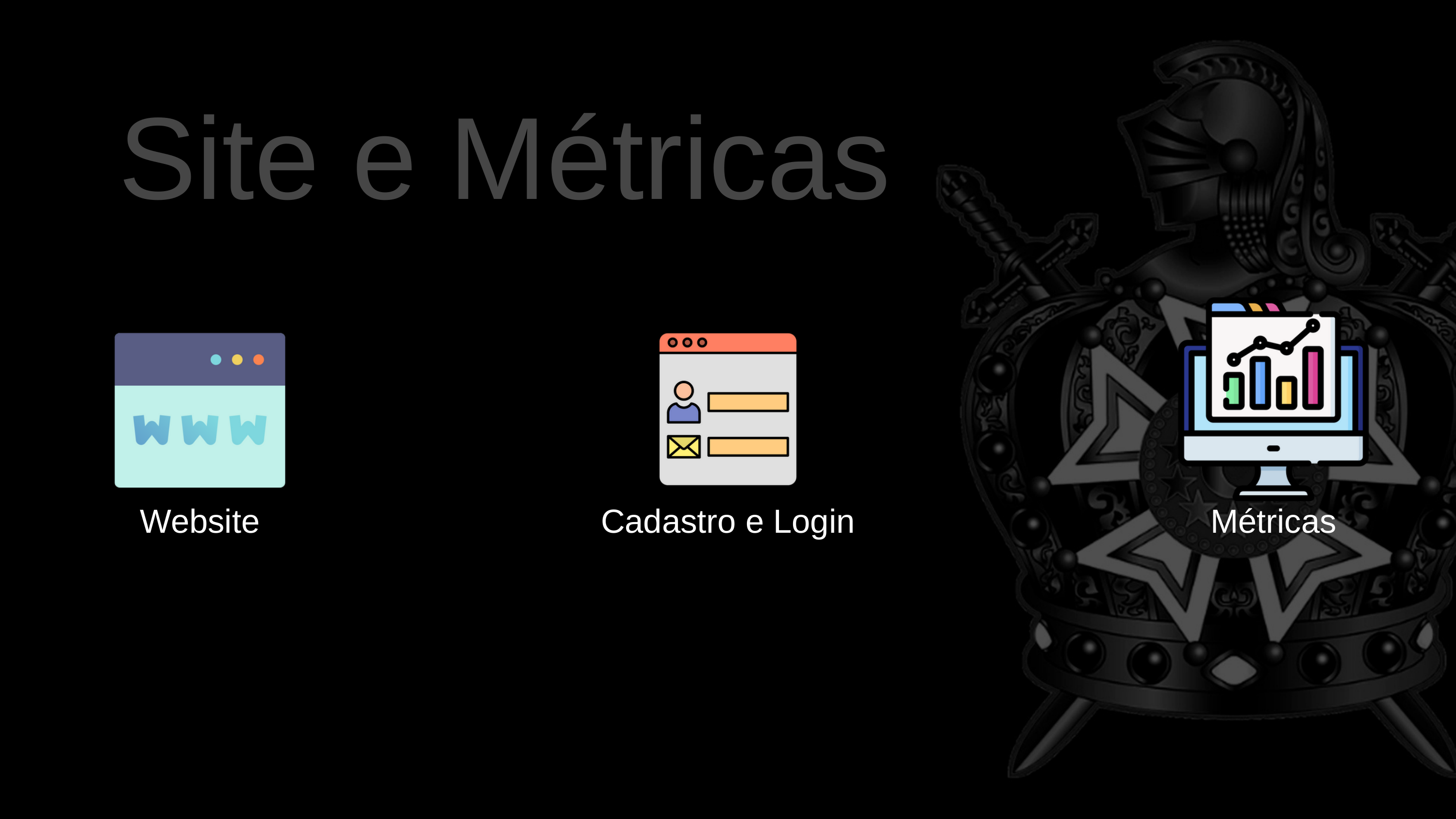

Site e Métricas

Website
Cadastro e Login
Métricas